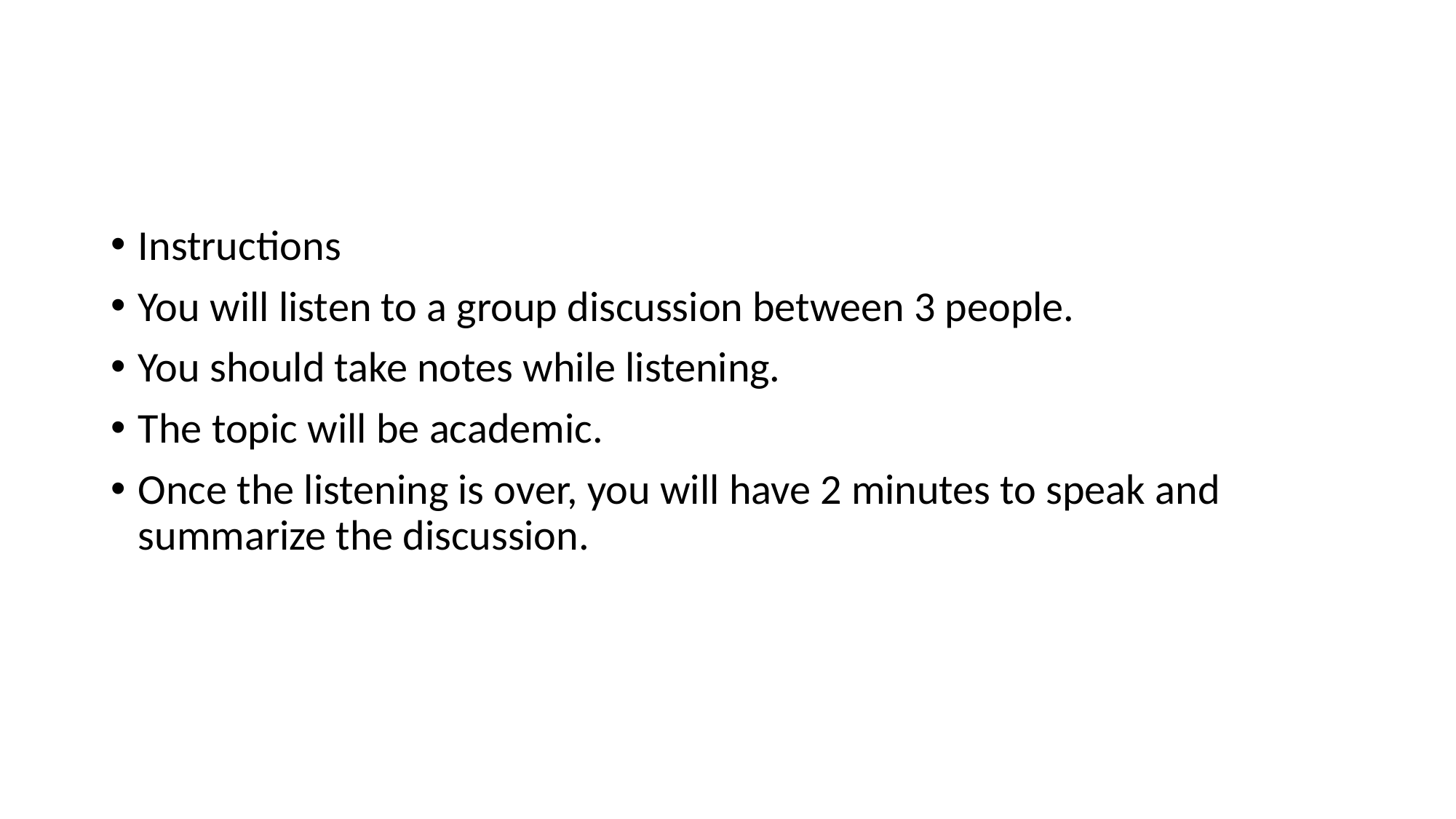

#
Instructions
You will listen to a group discussion between 3 people.
You should take notes while listening.
The topic will be academic.
Once the listening is over, you will have 2 minutes to speak and summarize the discussion.